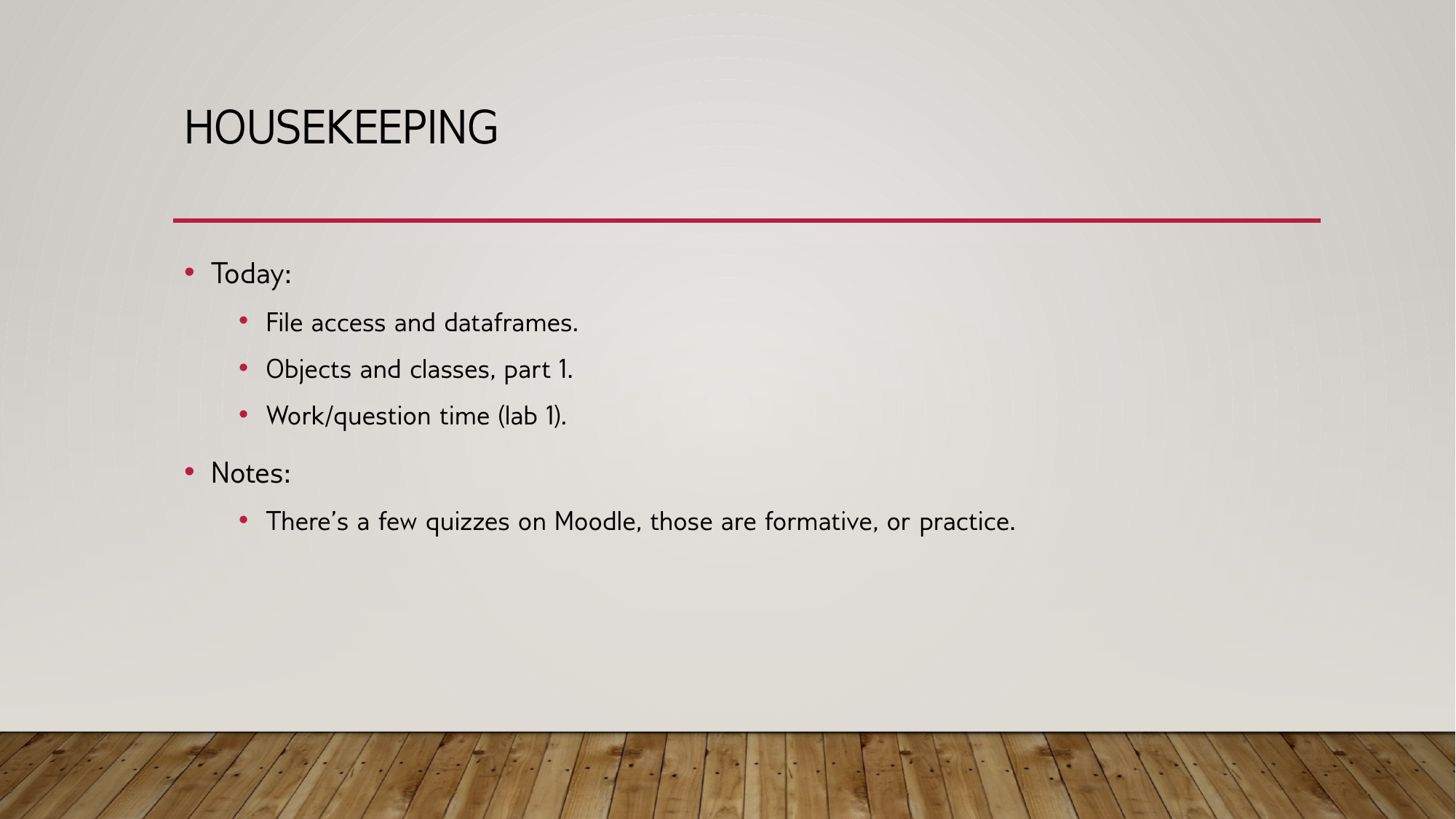

# Housekeeping
Today:
File access and dataframes.
Objects and classes, part 1.
Work/question time (lab 1).
Notes:
There’s a few quizzes on Moodle, those are formative, or practice.